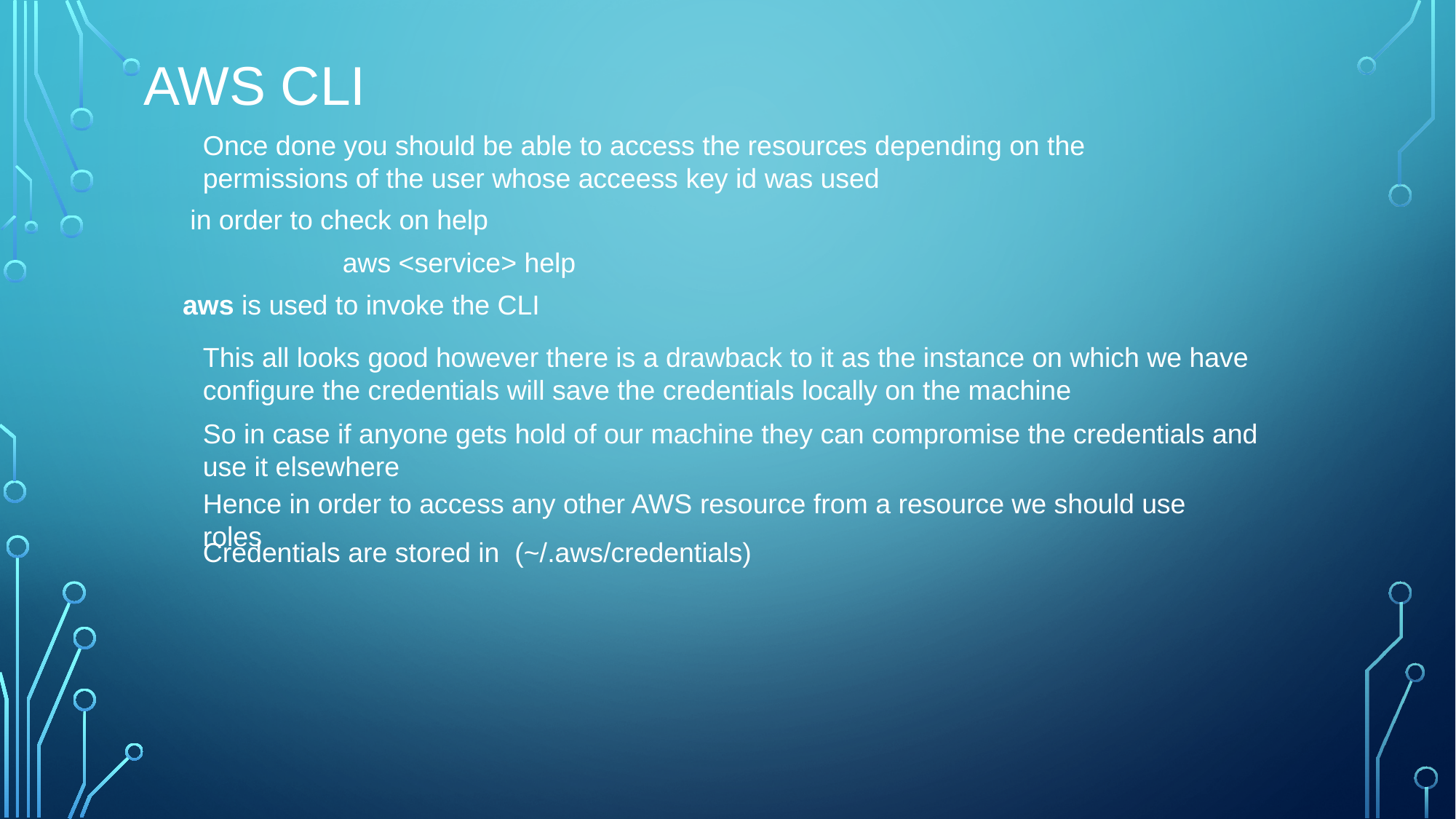

AWS CLI
Once done you should be able to access the resources depending on the permissions of the user whose acceess key id was used
in order to check on help
aws <service> help
aws is used to invoke the CLI
This all looks good however there is a drawback to it as the instance on which we have configure the credentials will save the credentials locally on the machine
So in case if anyone gets hold of our machine they can compromise the credentials and use it elsewhere
Hence in order to access any other AWS resource from a resource we should use roles
Credentials are stored in  (~/.aws/credentials)